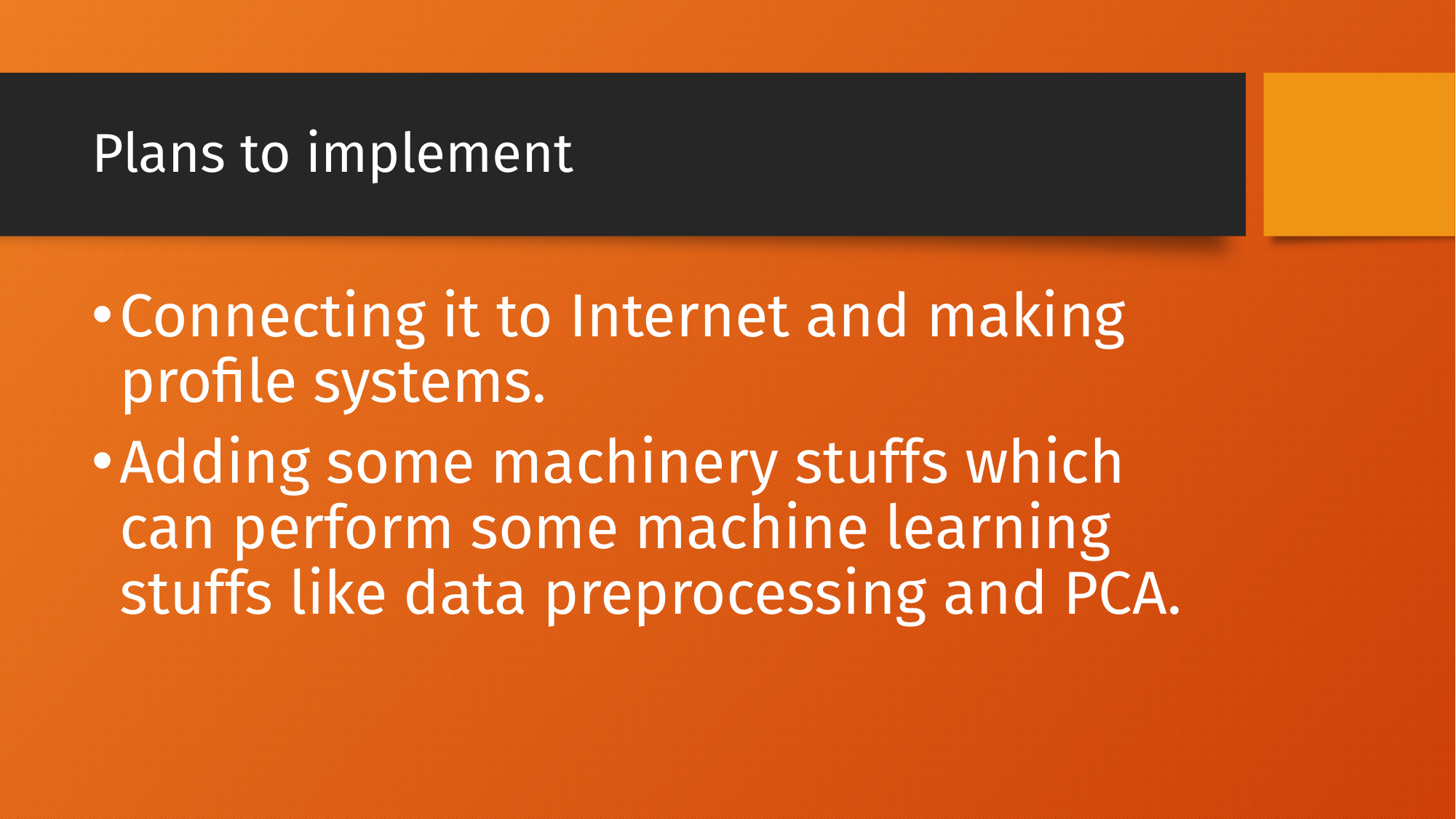

# Plans to implement
Connecting it to Internet and making profile systems.
Adding some machinery stuffs which can perform some machine learning stuffs like data preprocessing and PCA.